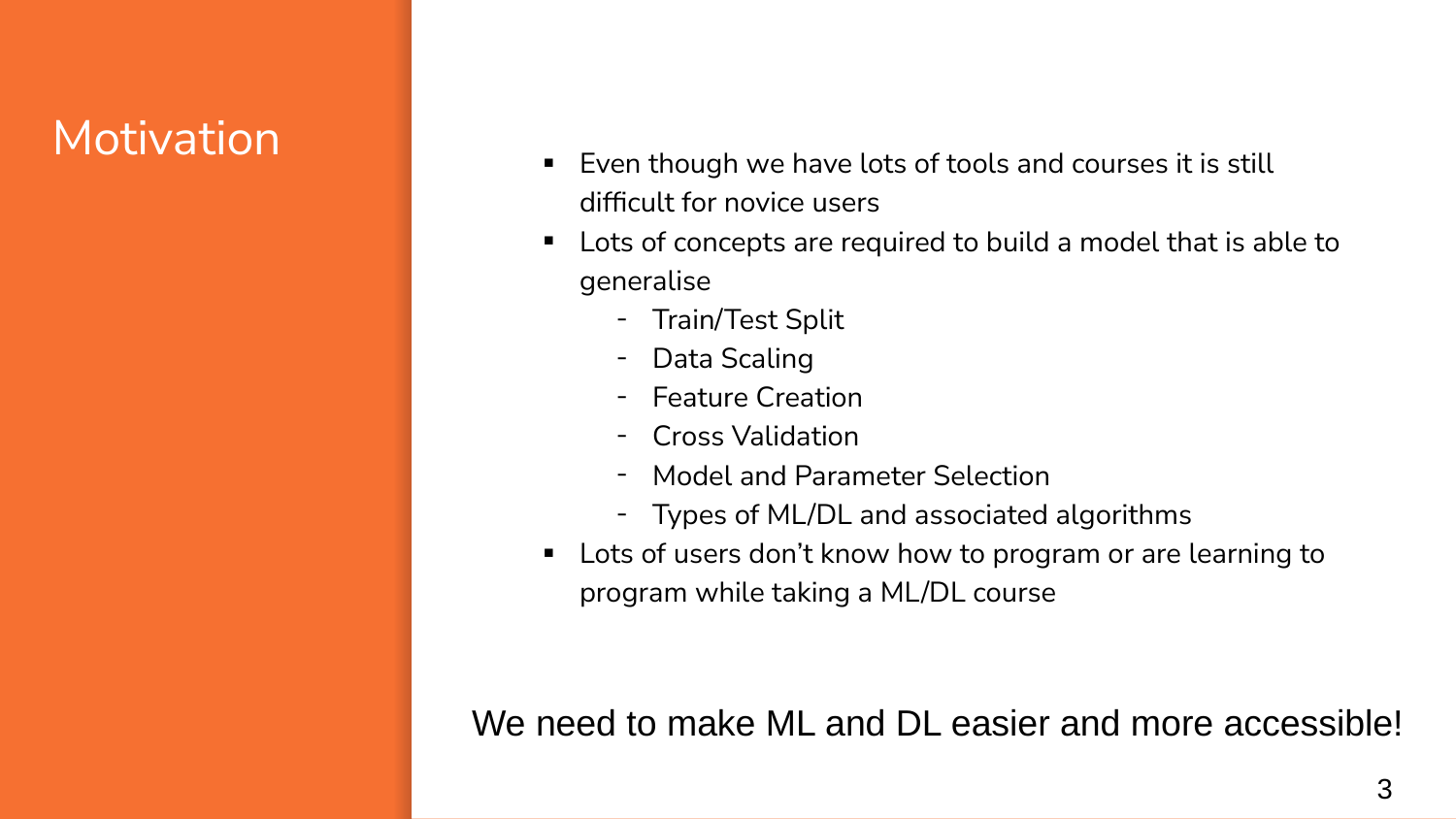

# Motivation

Even though we have lots of tools and courses it is still difficult for novice users
Lots of concepts are required to build a model that is able to generalise
Train/Test Split
Data Scaling
Feature Creation
Cross Validation
Model and Parameter Selection
Types of ML/DL and associated algorithms
Lots of users don’t know how to program or are learning to program while taking a ML/DL course

We need to make ML and DL easier and more accessible!
3